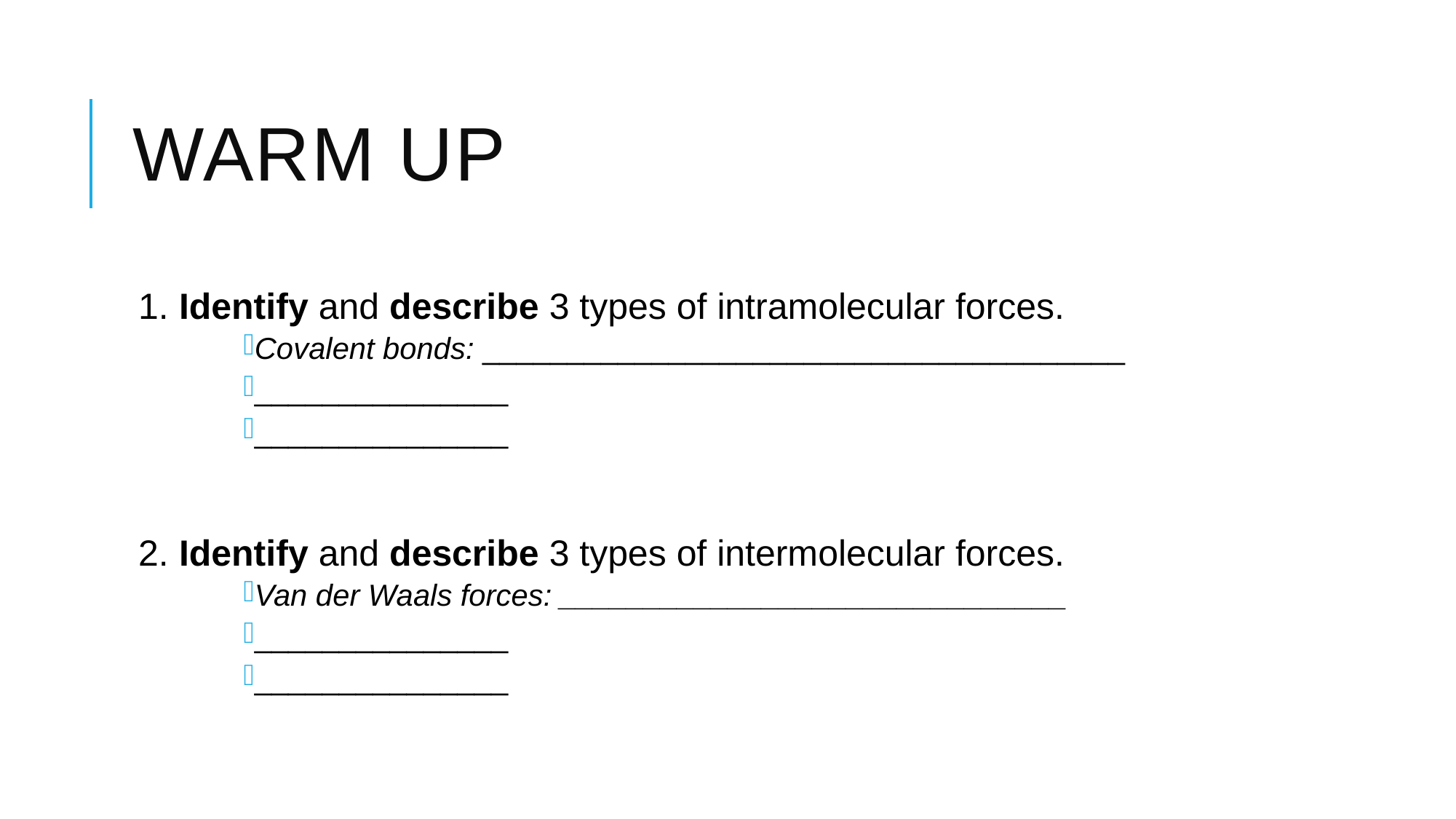

# Warm Up
1. Identify and describe 3 types of intramolecular forces.
Covalent bonds: ______________________________________
_______________
_______________

2. Identify and describe 3 types of intermolecular forces.
Van der Waals forces: ______________________________
_______________
_______________